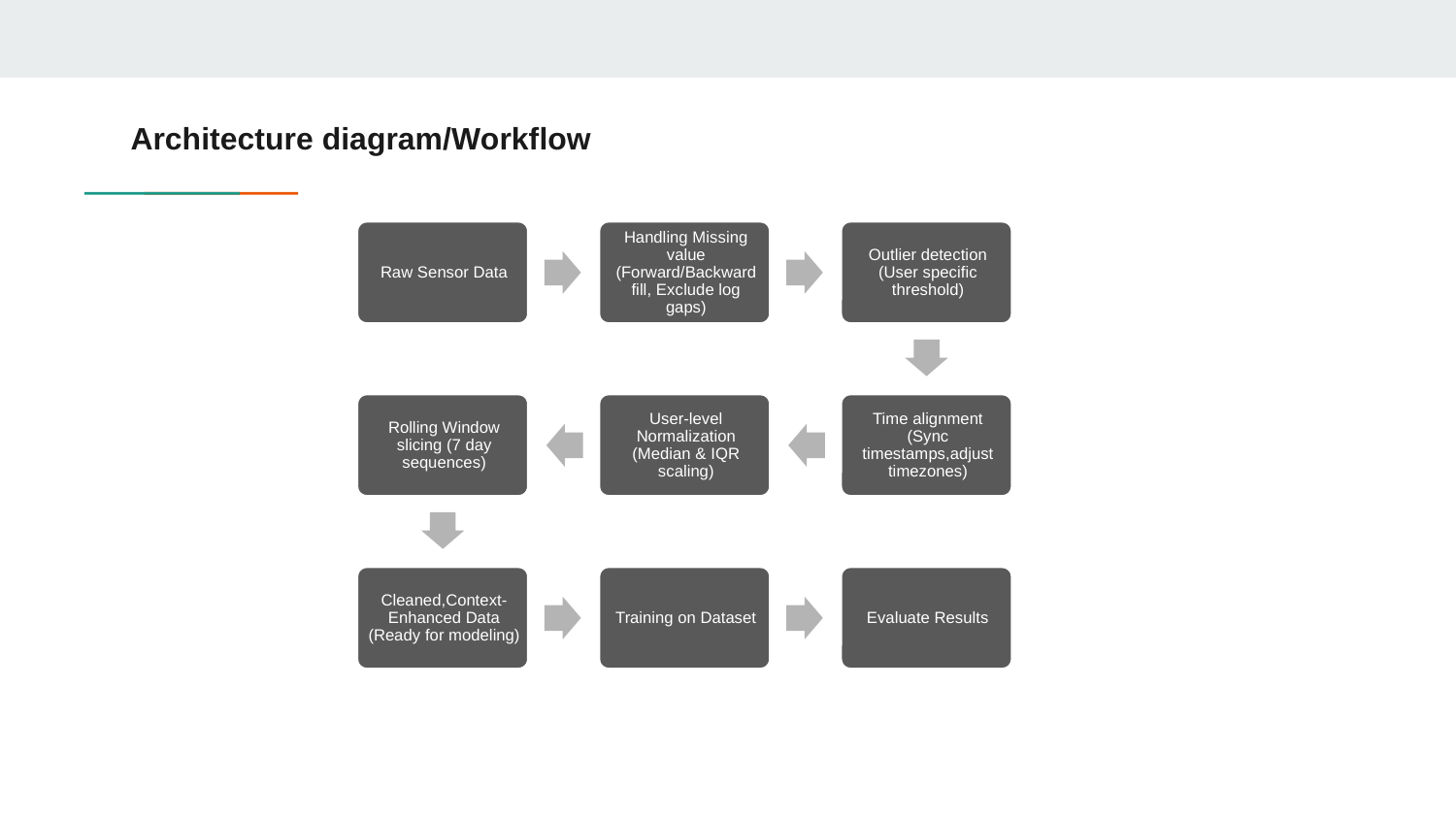

# Architecture diagram/Workflow
Raw Sensor Data

Handling Missing value (Forward/Backward fill, Exclude log gaps)

Outlier detection (User specific threshold)

Time alignment (Sync timestamps,adjust timezones)

User-level Normalization (Median & IQR scaling)

Rolling Window slicing (7 day sequences)

Cleaned,Context-Enhanced Data (Ready for modeling)

Training on Dataset

Evaluate Results